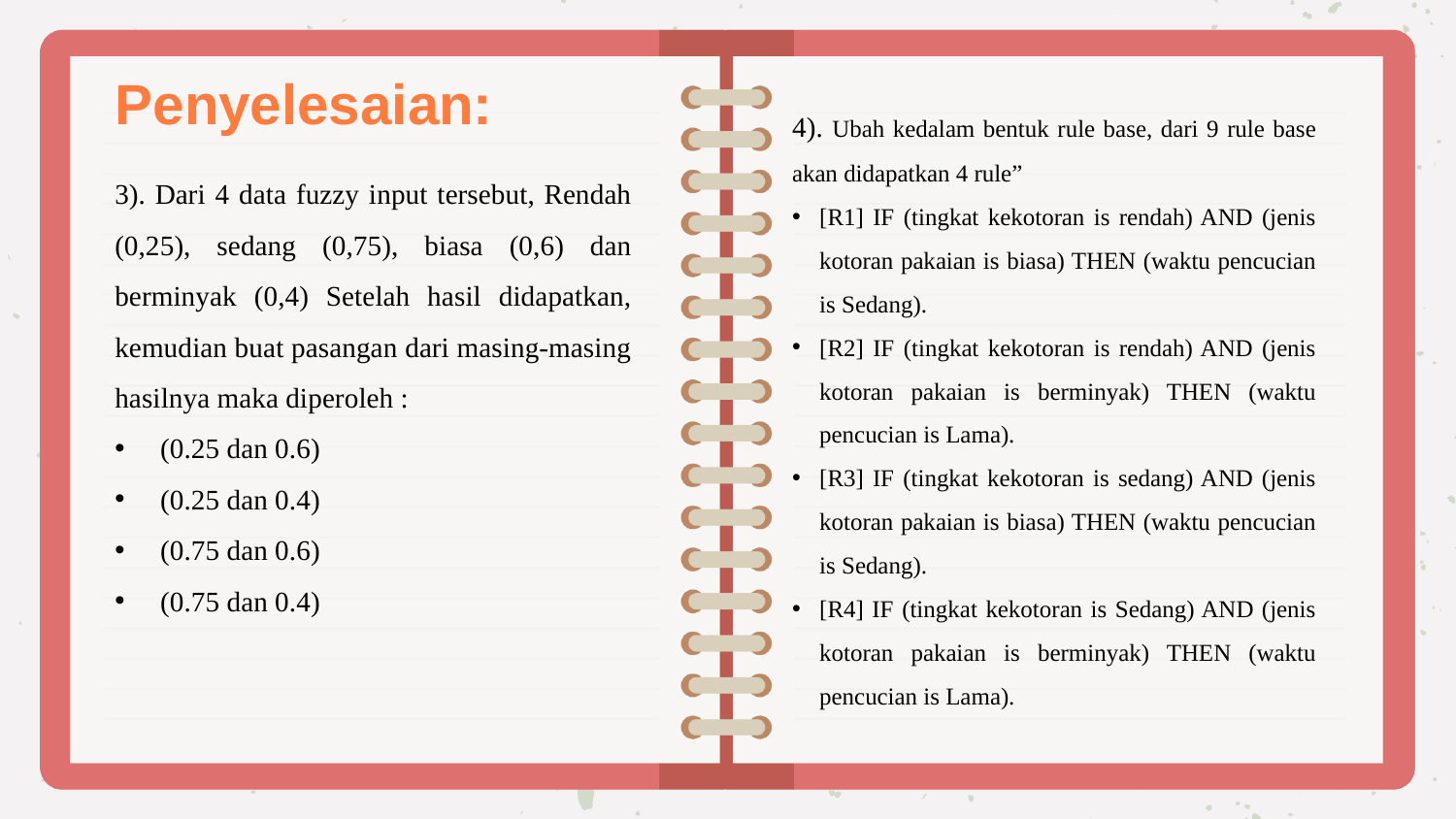

# Penyelesaian:
4). Ubah kedalam bentuk rule base, dari 9 rule base akan didapatkan 4 rule”
[R1] IF (tingkat kekotoran is rendah) AND (jenis kotoran pakaian is biasa) THEN (waktu pencucian is Sedang).
[R2] IF (tingkat kekotoran is rendah) AND (jenis kotoran pakaian is berminyak) THEN (waktu pencucian is Lama).
[R3] IF (tingkat kekotoran is sedang) AND (jenis kotoran pakaian is biasa) THEN (waktu pencucian is Sedang).
[R4] IF (tingkat kekotoran is Sedang) AND (jenis kotoran pakaian is berminyak) THEN (waktu pencucian is Lama).
3). Dari 4 data fuzzy input tersebut, Rendah (0,25), sedang (0,75), biasa (0,6) dan berminyak (0,4) Setelah hasil didapatkan, kemudian buat pasangan dari masing-masing hasilnya maka diperoleh :
(0.25 dan 0.6)
(0.25 dan 0.4)
(0.75 dan 0.6)
(0.75 dan 0.4)